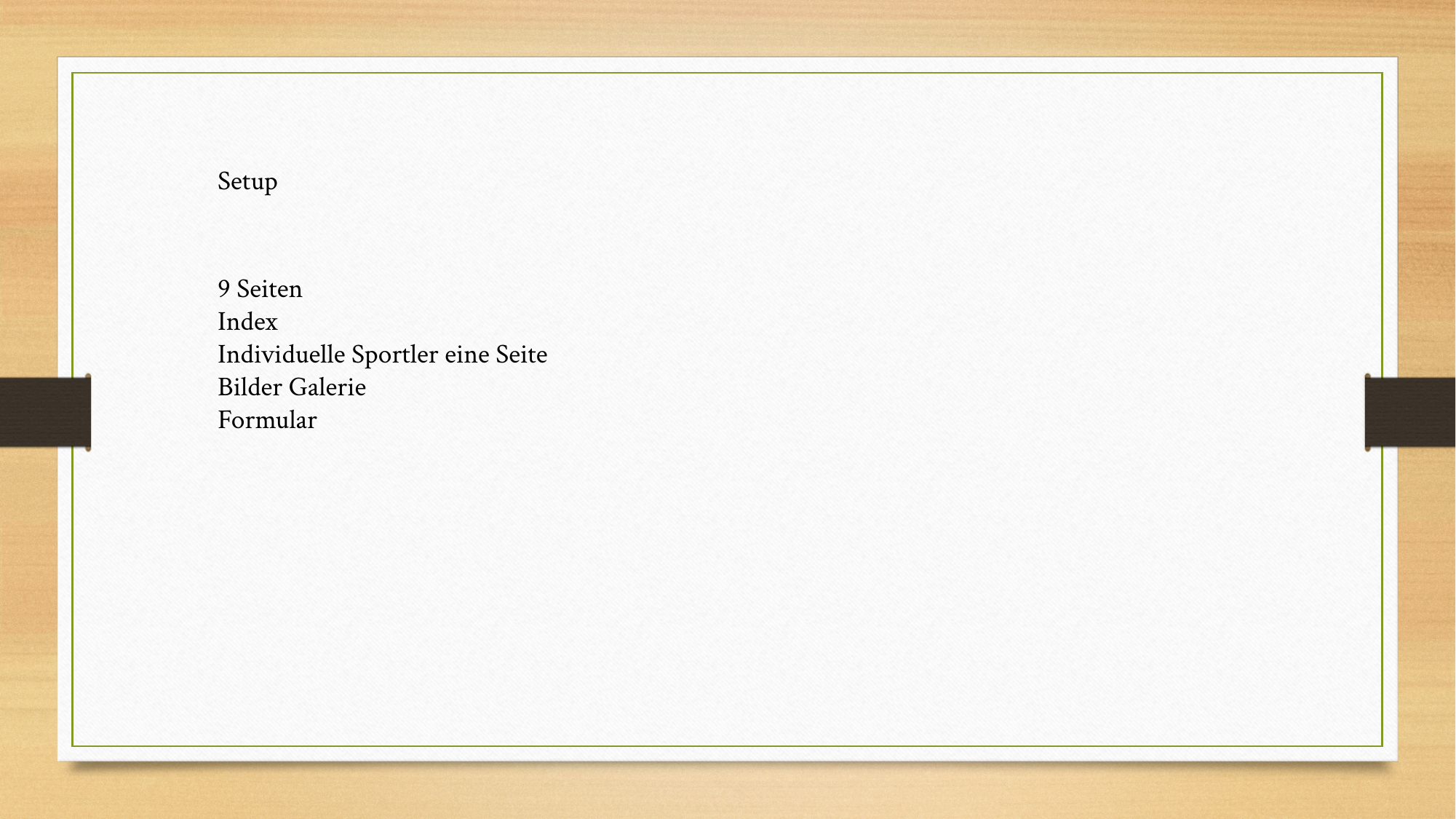

Setup
9 Seiten
Index
Individuelle Sportler eine Seite
Bilder Galerie
Formular